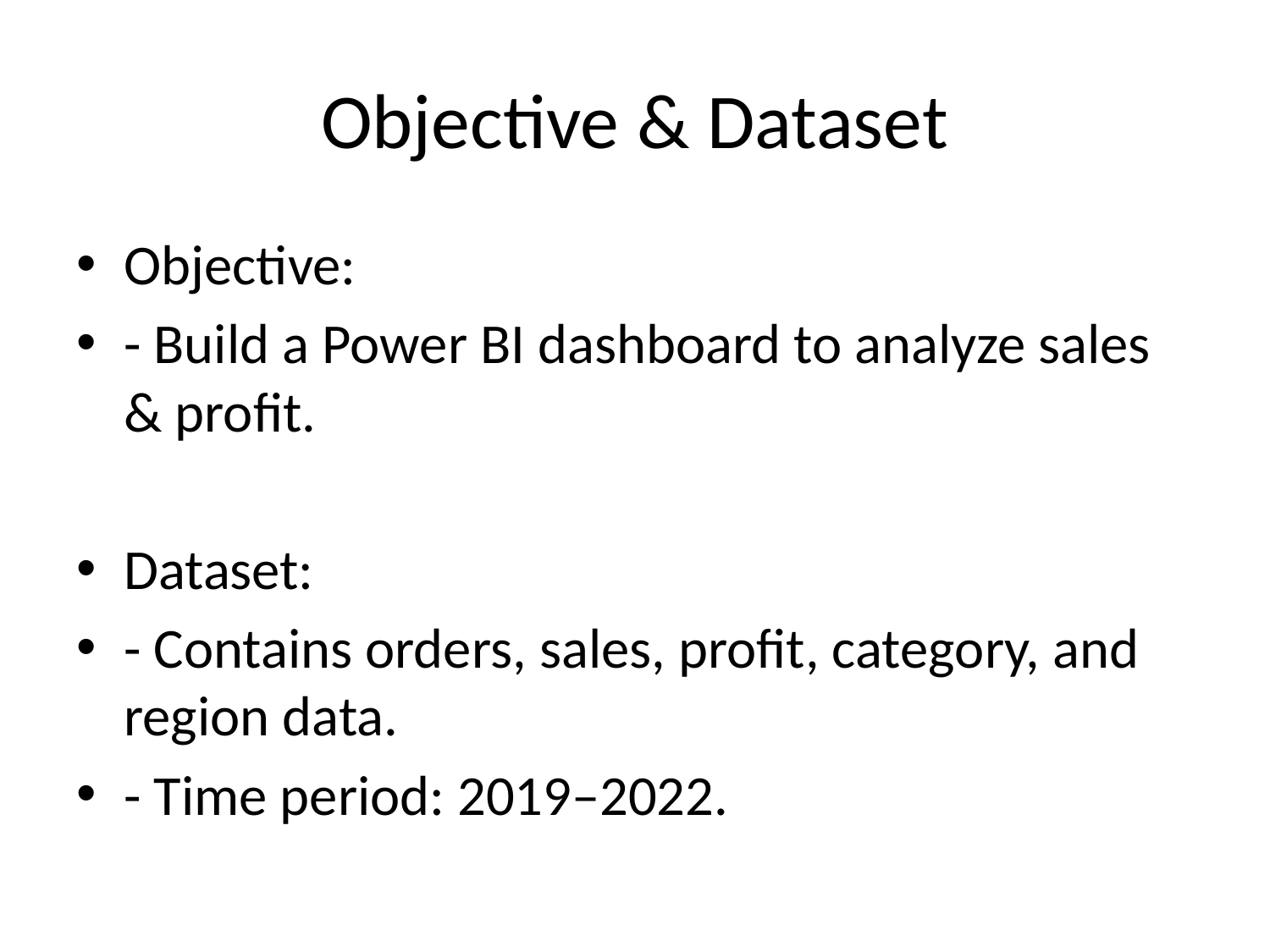

# Objective & Dataset
Objective:
- Build a Power BI dashboard to analyze sales & profit.

Dataset:
- Contains orders, sales, profit, category, and region data.
- Time period: 2019–2022.